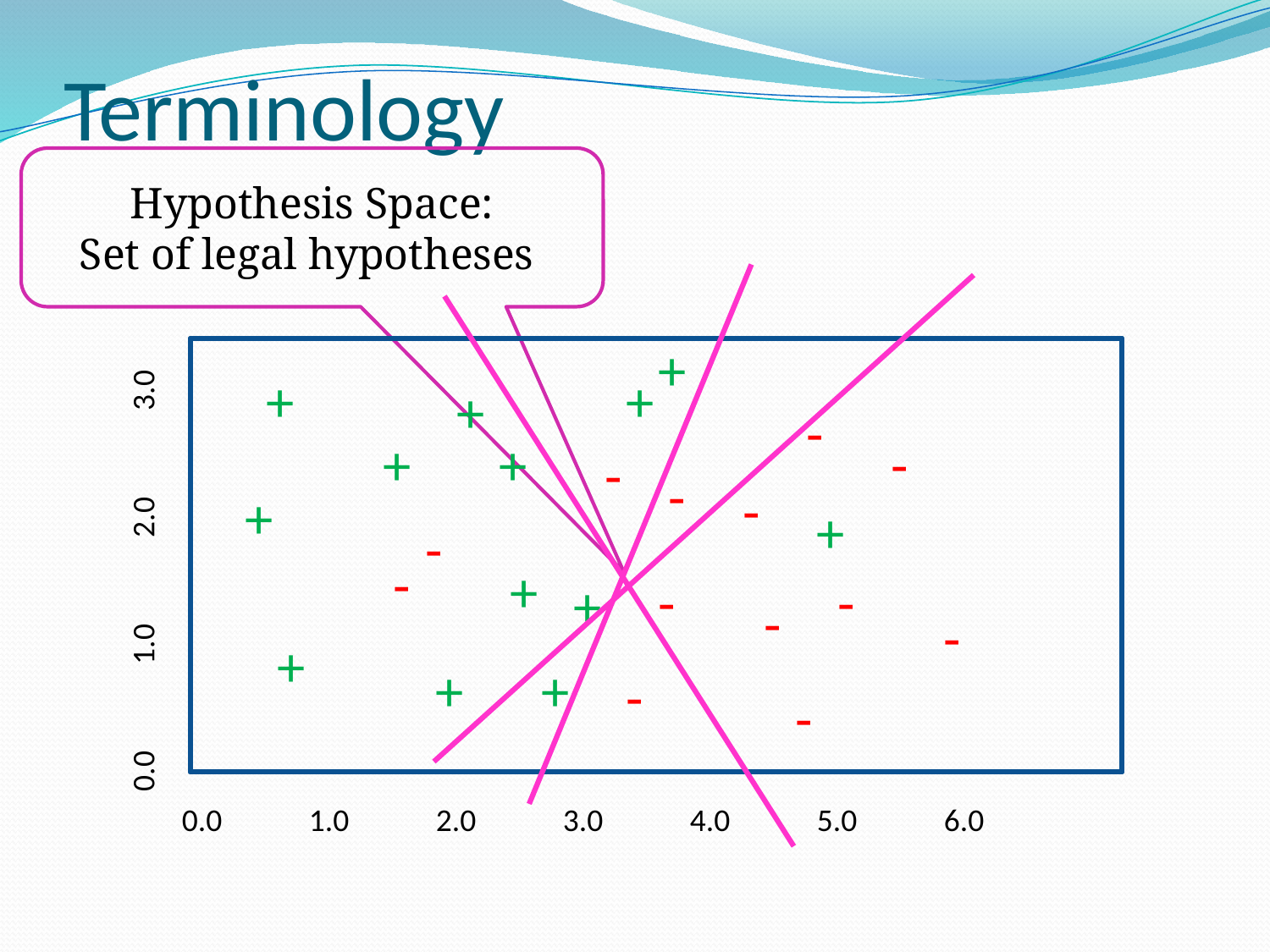

# Terminology
Hypothesis Space:
Set of legal hypotheses
0.0	1.0	2.0	3.0
+

+
+
+
-
+
+
-
-
-
-
+
+
-
-
+
-
-
+
-
-
+
+
+
-
-
0.0	1.0	2.0	3.0	4.0	5.0	6.0